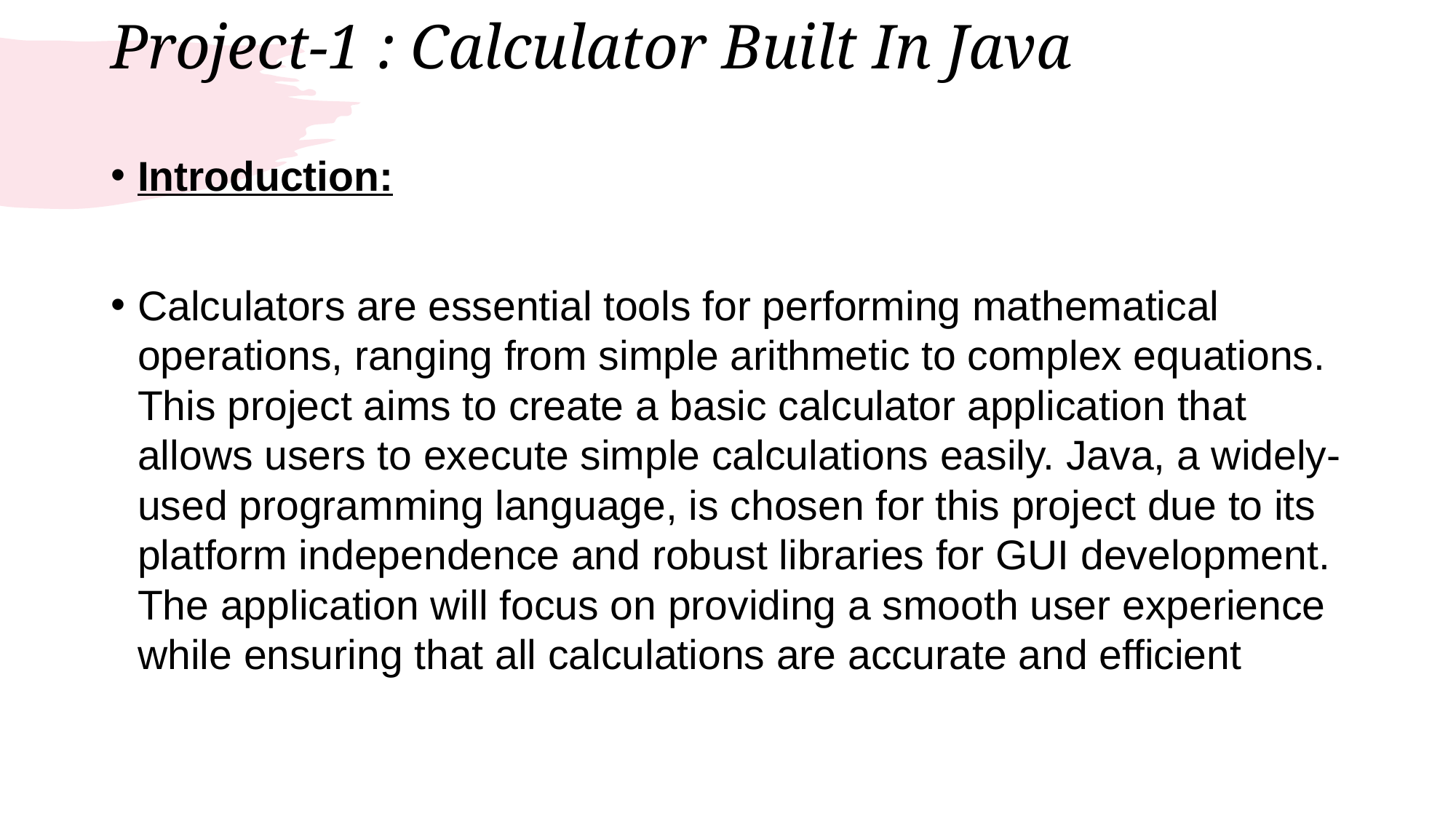

# Project-1 : Calculator Built In Java
Introduction:

Calculators are essential tools for performing mathematical operations, ranging from simple arithmetic to complex equations. This project aims to create a basic calculator application that allows users to execute simple calculations easily. Java, a widely-used programming language, is chosen for this project due to its platform independence and robust libraries for GUI development. The application will focus on providing a smooth user experience while ensuring that all calculations are accurate and efficient